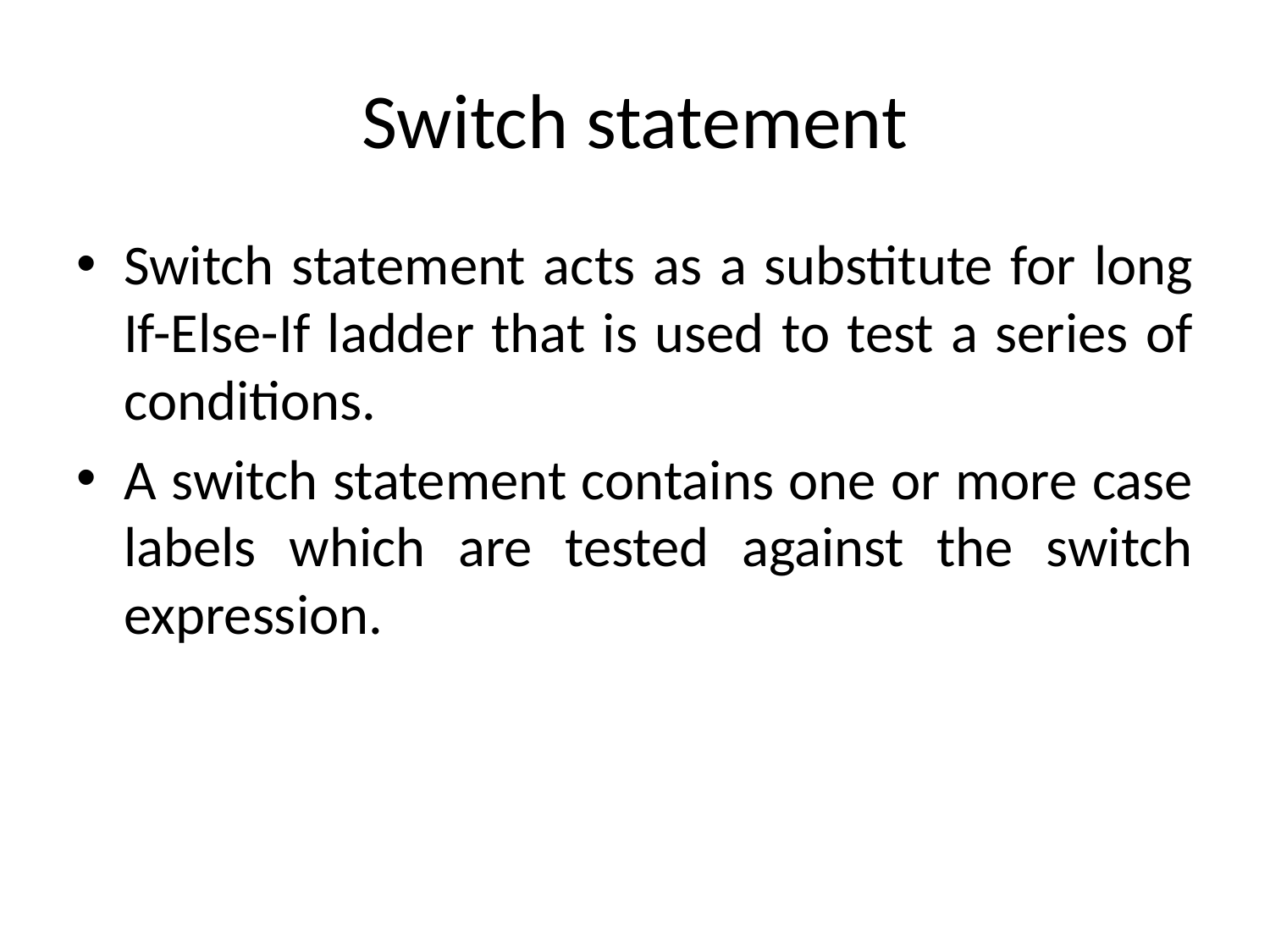

# Switch statement
Switch statement acts as a substitute for long If-Else-If ladder that is used to test a series of conditions.
A switch statement contains one or more case labels which are tested against the switch expression.